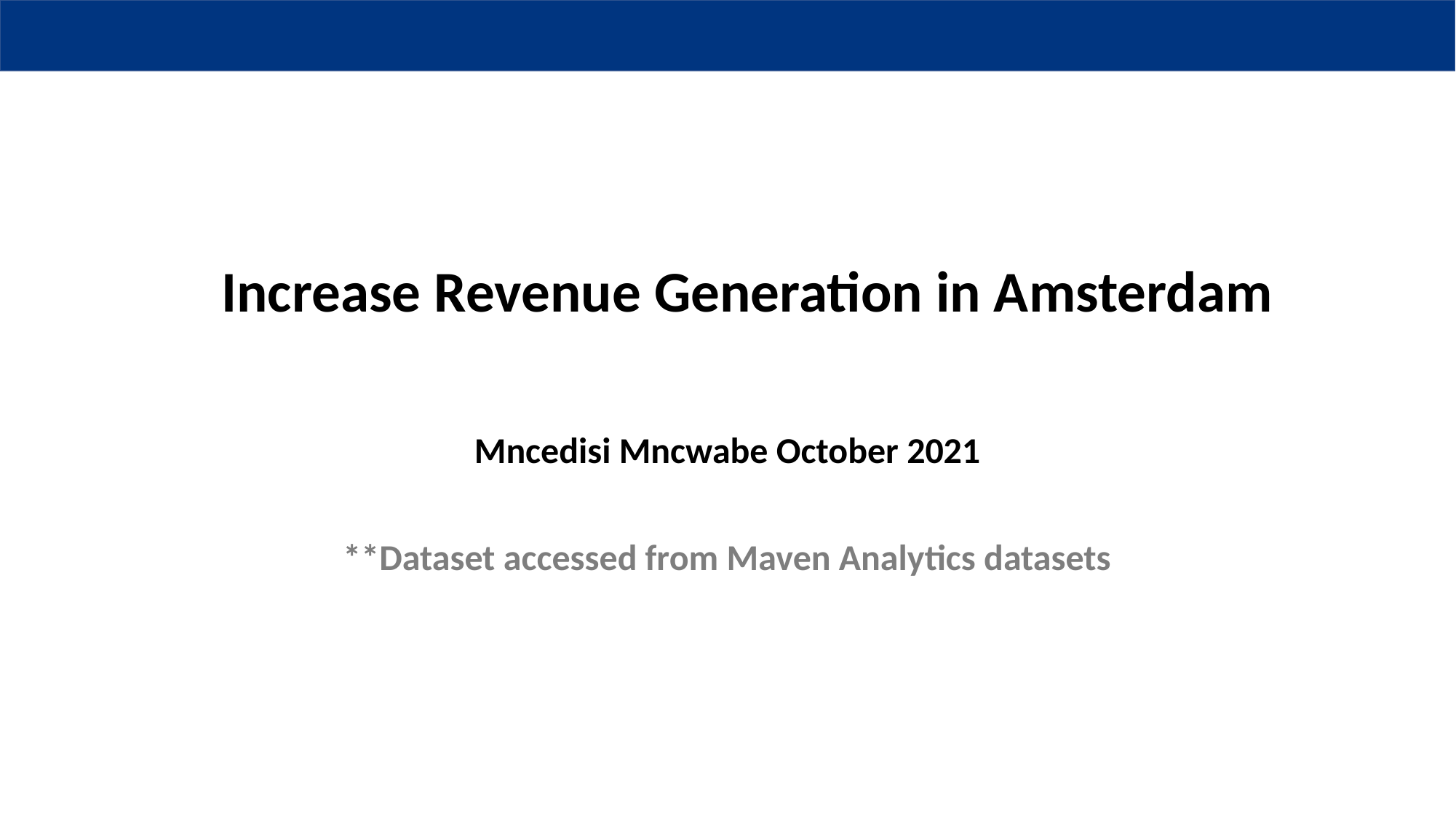

# Increase Revenue Generation in Amsterdam
Mncedisi Mncwabe October 2021

**Dataset accessed from Maven Analytics datasets